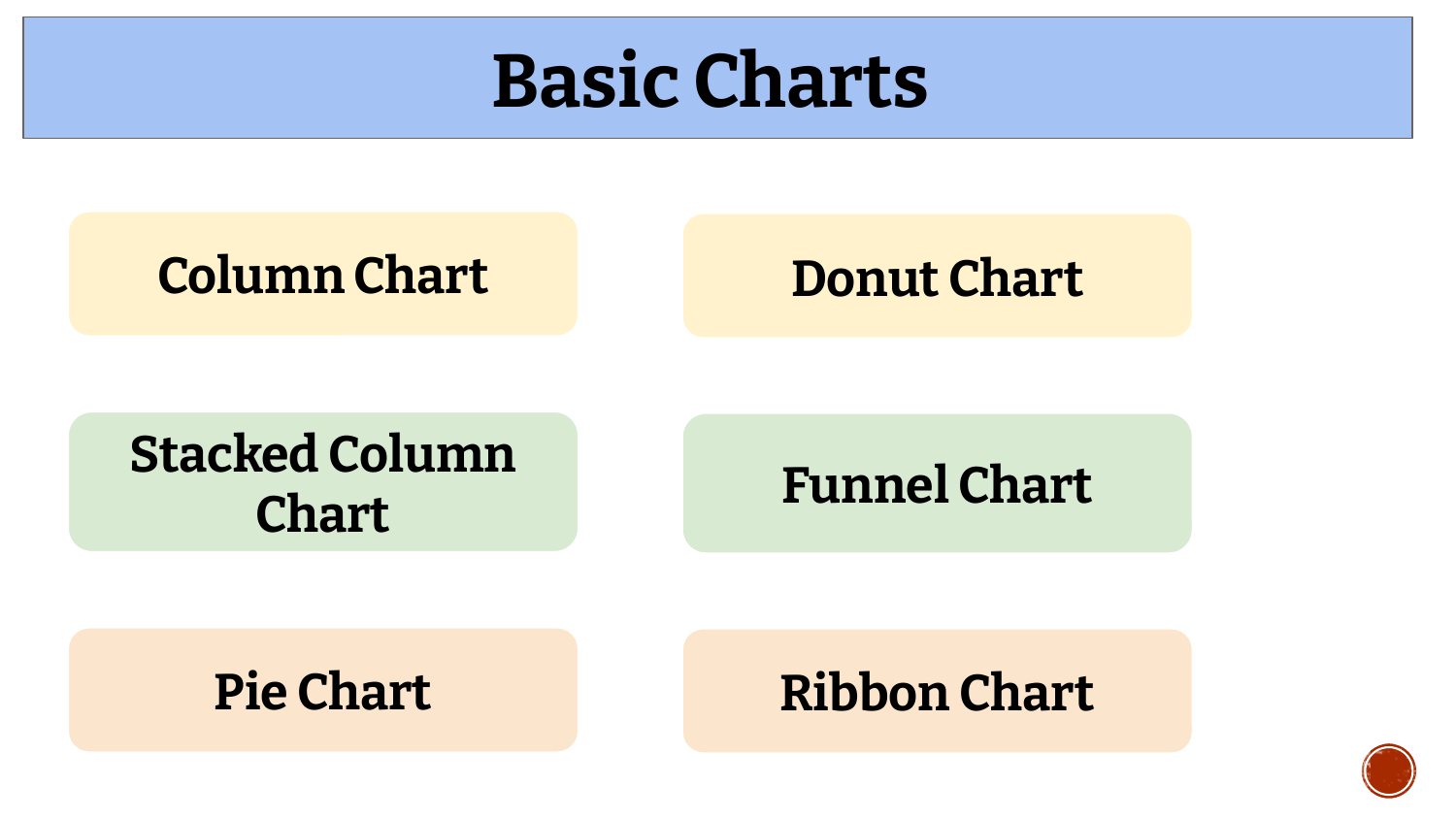

Basic Charts
Column Chart
Donut Chart
Stacked Column Chart
Funnel Chart
Pie Chart
Ribbon Chart